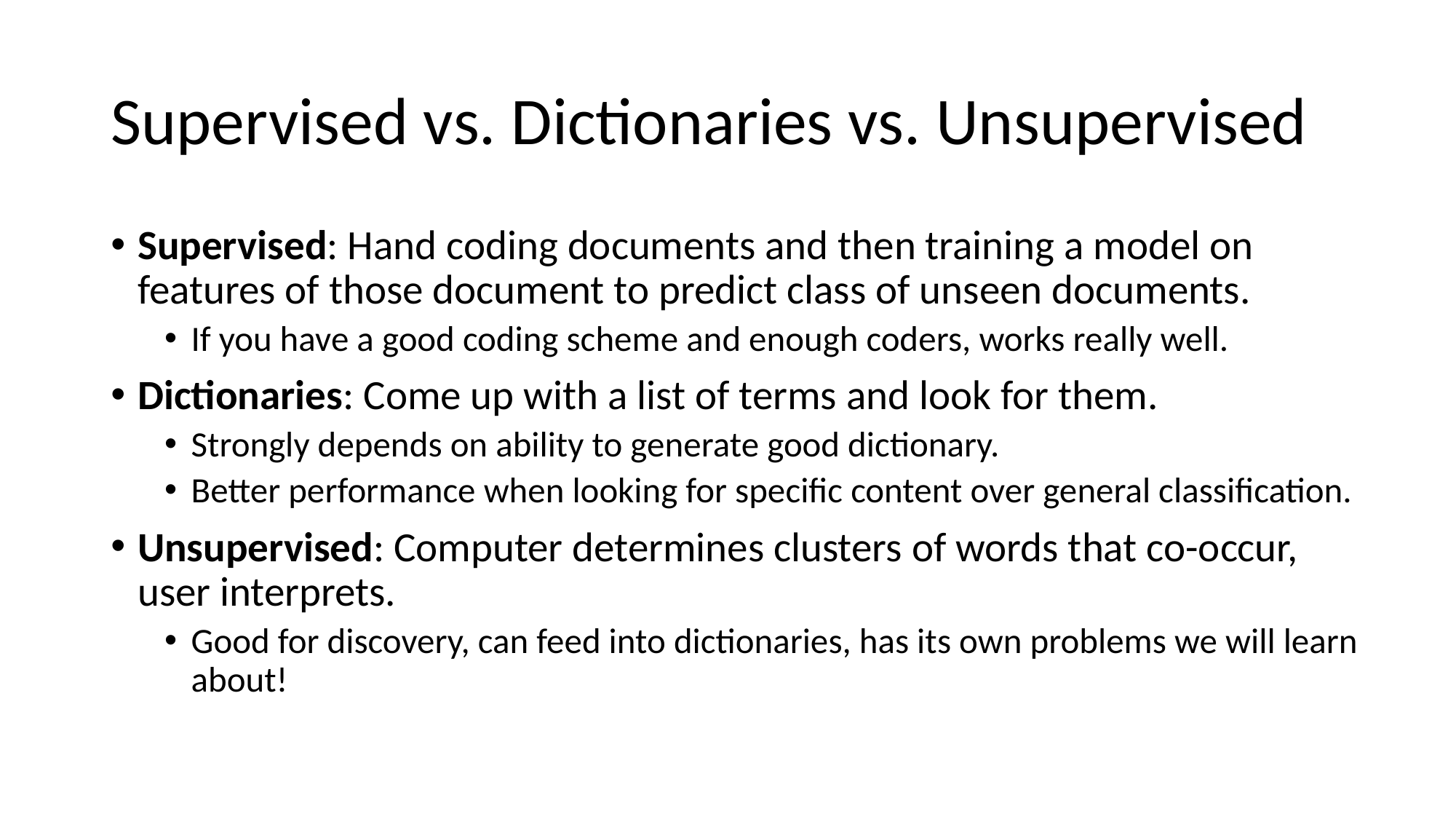

# Supervised vs. Dictionaries vs. Unsupervised
Supervised: Hand coding documents and then training a model on features of those document to predict class of unseen documents.
If you have a good coding scheme and enough coders, works really well.
Dictionaries: Come up with a list of terms and look for them.
Strongly depends on ability to generate good dictionary.
Better performance when looking for specific content over general classification.
Unsupervised: Computer determines clusters of words that co-occur, user interprets.
Good for discovery, can feed into dictionaries, has its own problems we will learn about!